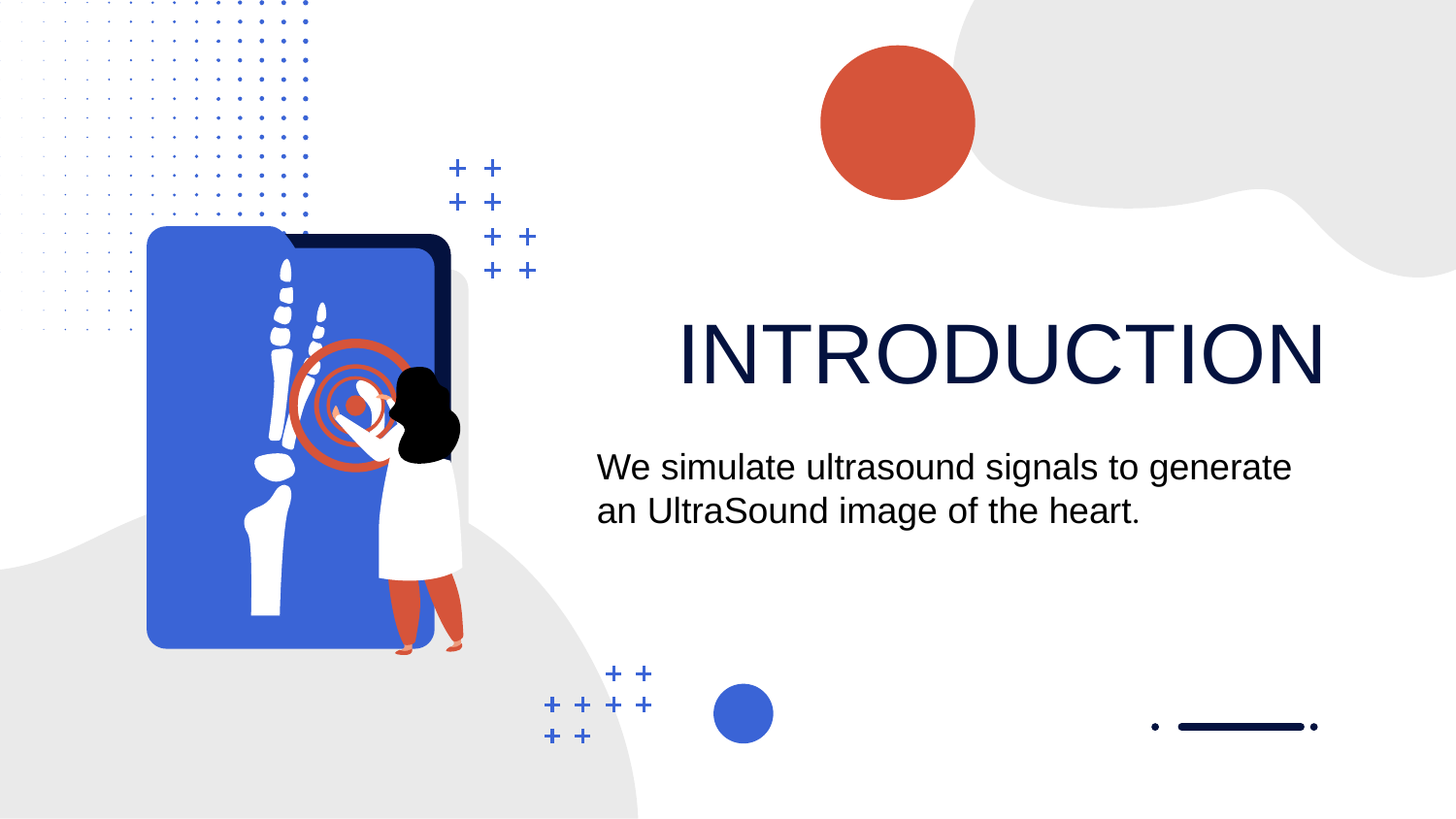

# INTRODUCTION
We simulate ultrasound signals to generate an UltraSound image of the heart.